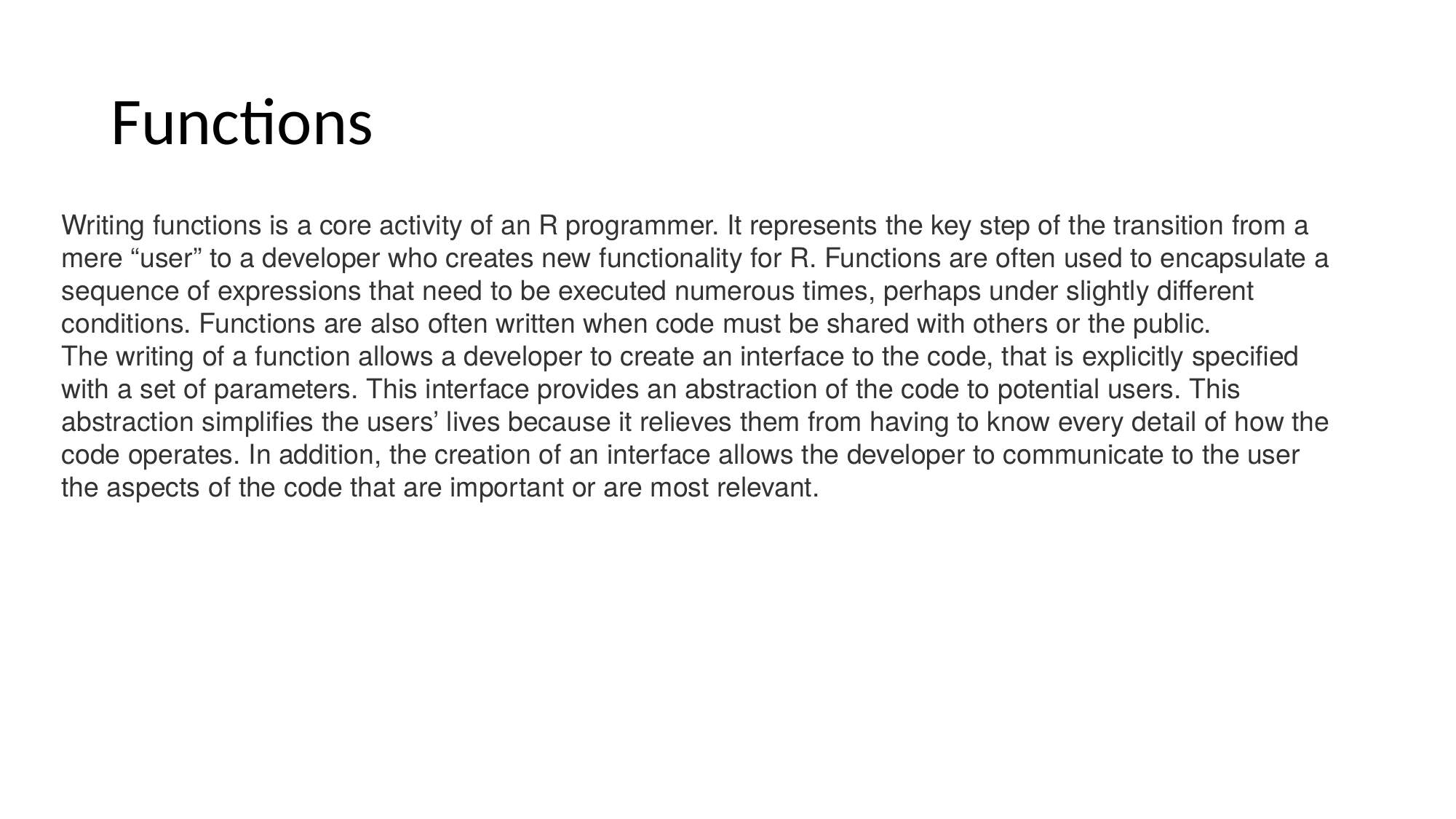

# Functions
Writing functions is a core activity of an R programmer. It represents the key step of the transition from a mere “user” to a developer who creates new functionality for R. Functions are often used to encapsulate a sequence of expressions that need to be executed numerous times, perhaps under slightly different conditions. Functions are also often written when code must be shared with others or the public.
The writing of a function allows a developer to create an interface to the code, that is explicitly specified with a set of parameters. This interface provides an abstraction of the code to potential users. This abstraction simplifies the users’ lives because it relieves them from having to know every detail of how the code operates. In addition, the creation of an interface allows the developer to communicate to the user the aspects of the code that are important or are most relevant.